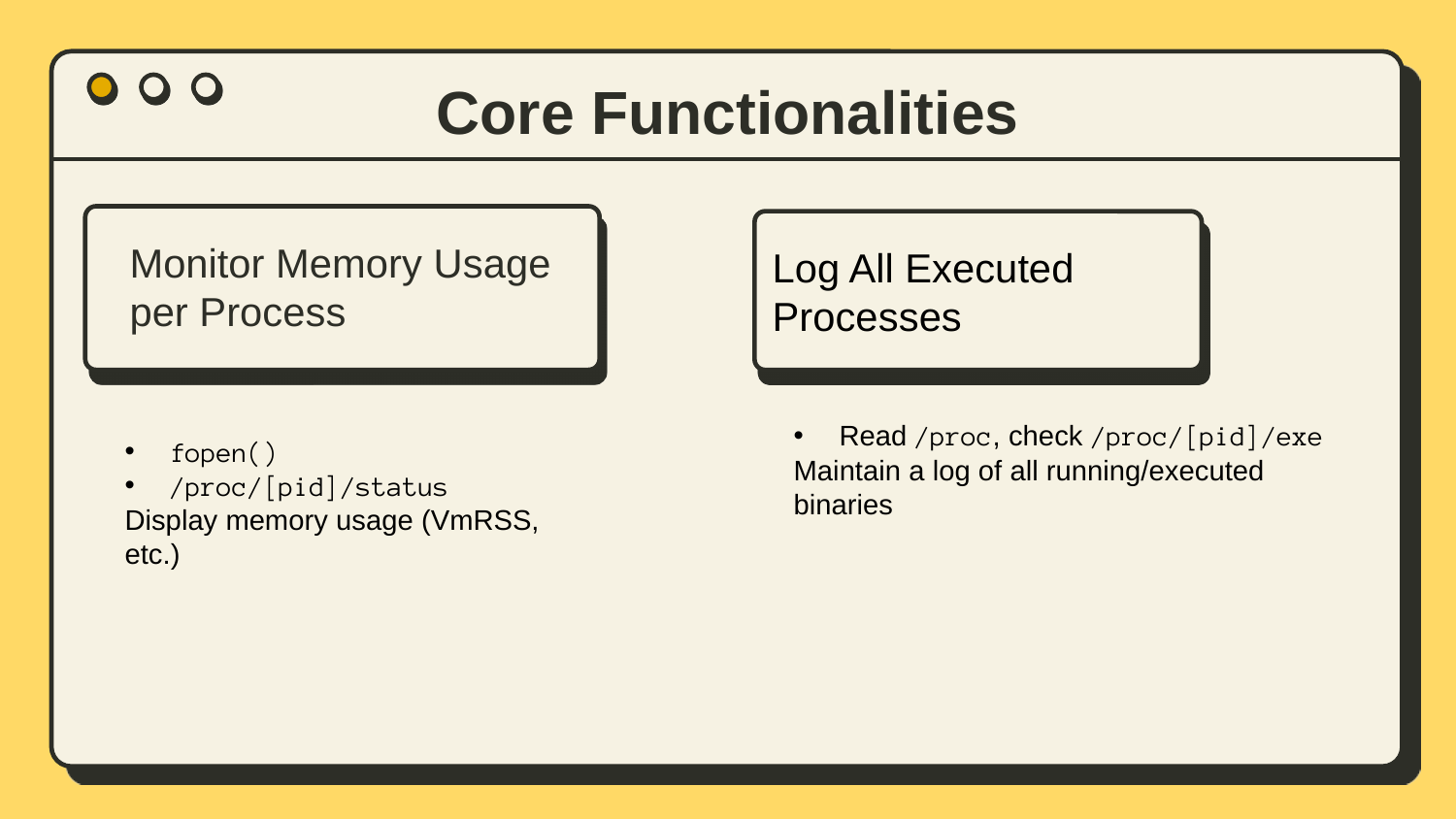

Core Functionalities

Log All Executed Processes
# Monitor Memory Usage per Process

fopen()
/proc/[pid]/status
Display memory usage (VmRSS, etc.)

Read /proc, check /proc/[pid]/exe
Maintain a log of all running/executed binaries